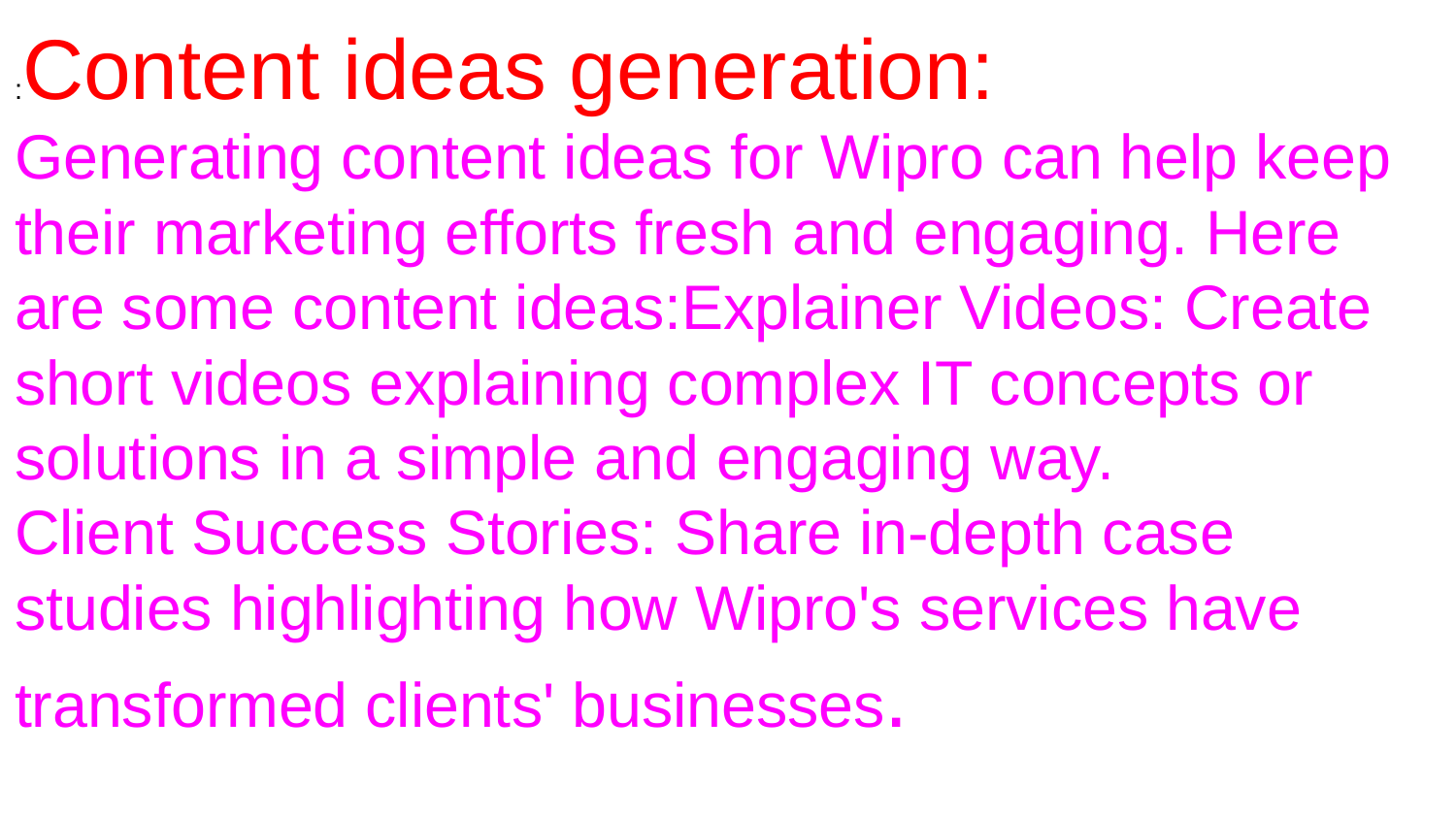

:Content ideas generation:
Generating content ideas for Wipro can help keep their marketing efforts fresh and engaging. Here are some content ideas:Explainer Videos: Create short videos explaining complex IT concepts or solutions in a simple and engaging way.
Client Success Stories: Share in-depth case studies highlighting how Wipro's services have transformed clients' businesses.